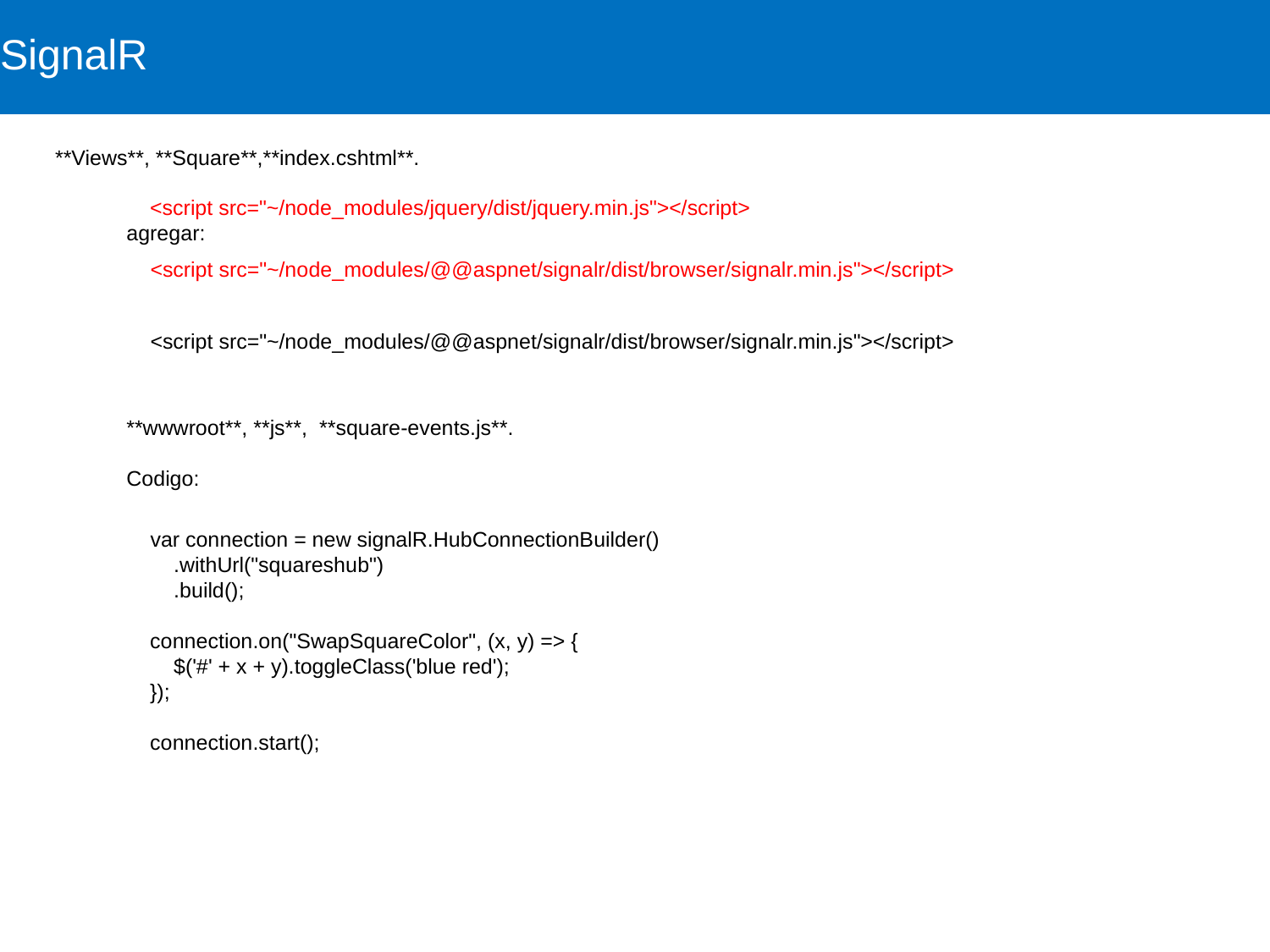

# SignalR
**Views**, **Square**,**index.cshtml**.
    <script src="~/node_modules/jquery/dist/jquery.min.js"></script>
agregar:
	    <script src="~/node_modules/@@aspnet/signalr/dist/browser/signalr.min.js"></script>

	    <script src="~/node_modules/@@aspnet/signalr/dist/browser/signalr.min.js"></script>
**wwwroot**, **js**,  **square-events.js**.
Codigo:
    var connection = new signalR.HubConnectionBuilder()
        .withUrl("squareshub")
        .build();
    connection.on("SwapSquareColor", (x, y) => {
        $('#' + x + y).toggleClass('blue red');
    });
    connection.start();